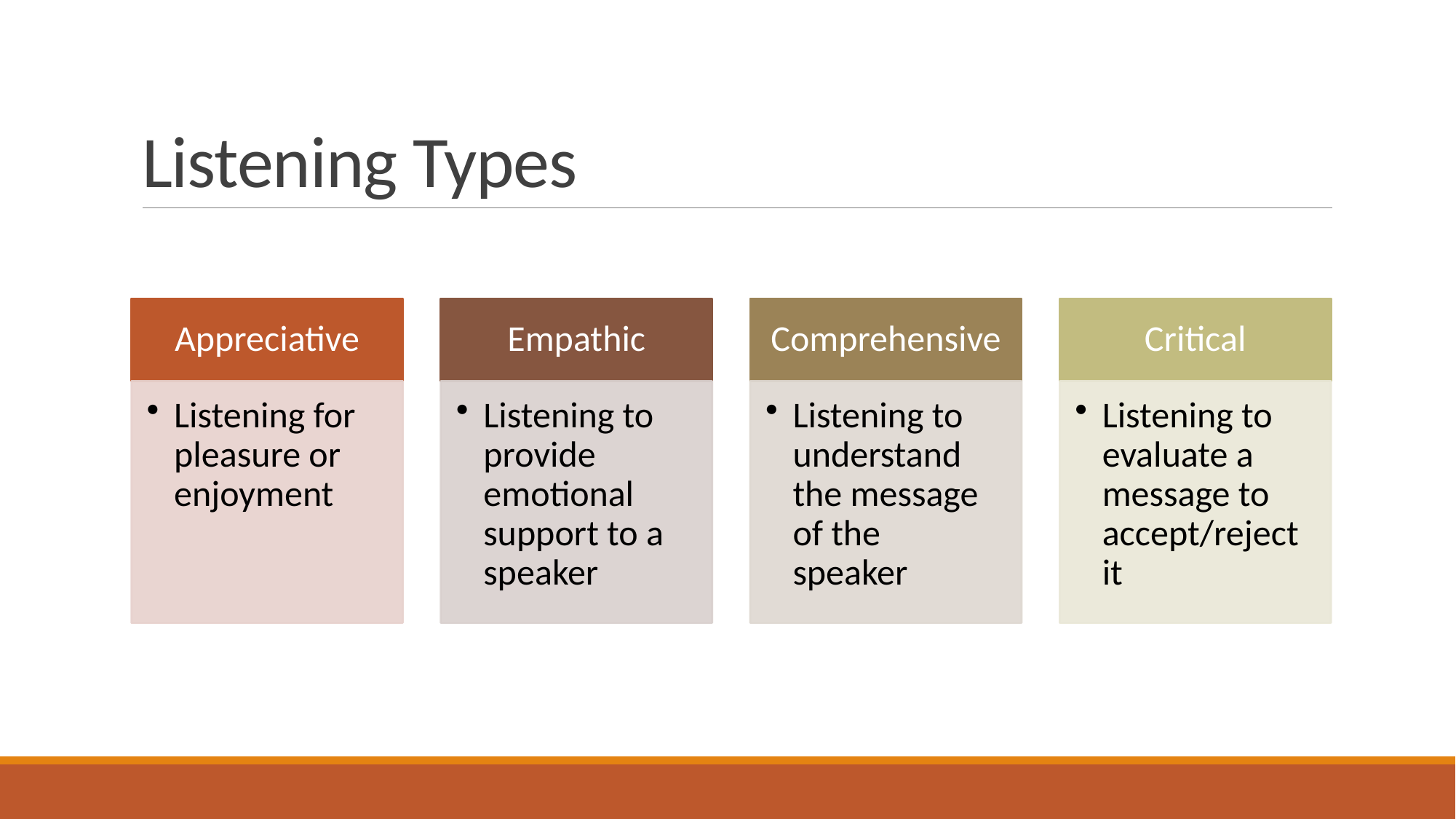

# Listening Types
Appreciative
Listening for pleasure or enjoyment
Empathic
Listening to provide emotional support to a speaker
Comprehensive
Listening to understand the message of the speaker
Critical
Listening to evaluate a message to accept/reject it